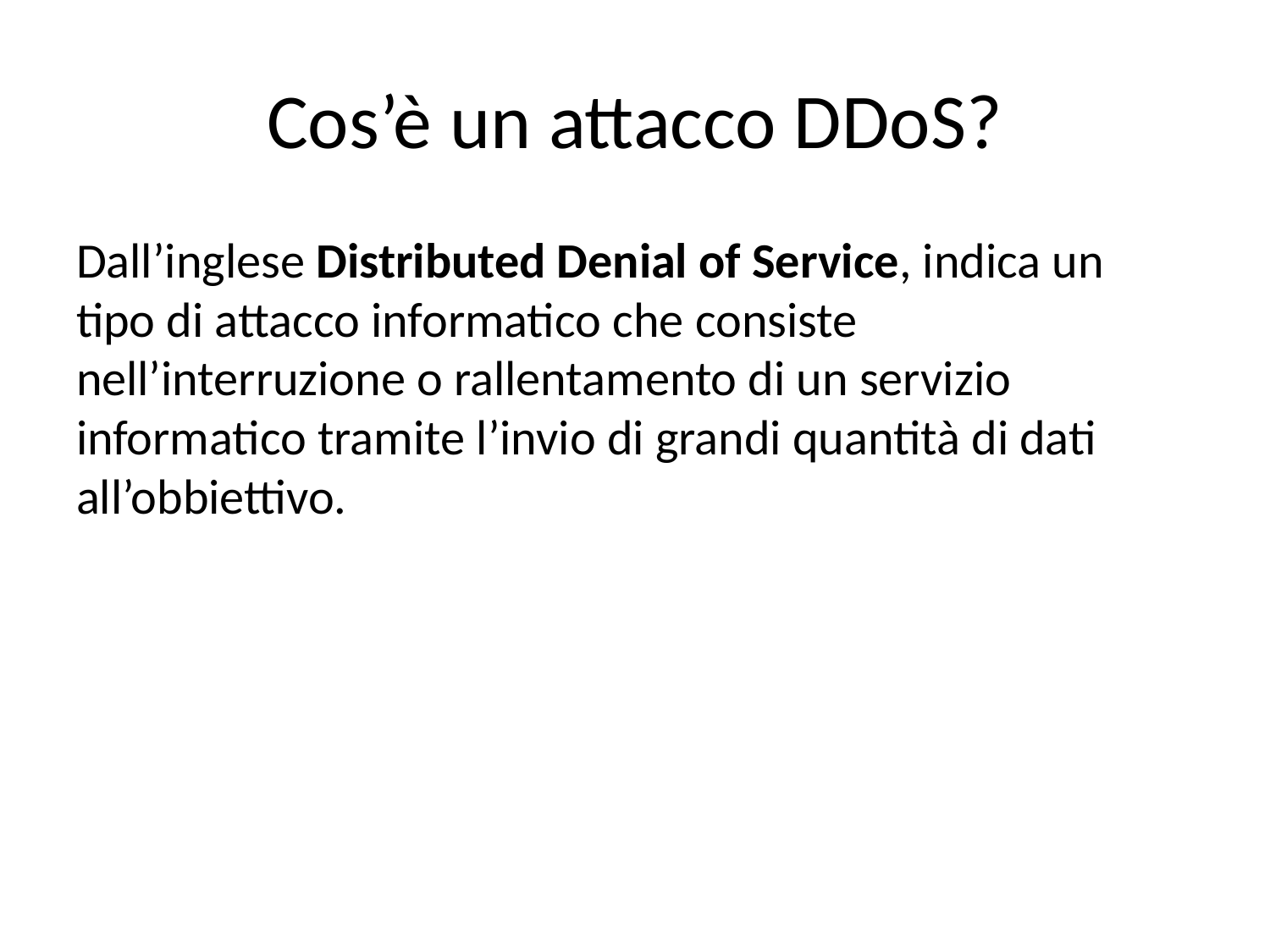

# Cos’è un attacco DDoS?
Dall’inglese Distributed Denial of Service, indica un tipo di attacco informatico che consiste nell’interruzione o rallentamento di un servizio informatico tramite l’invio di grandi quantità di dati all’obbiettivo.